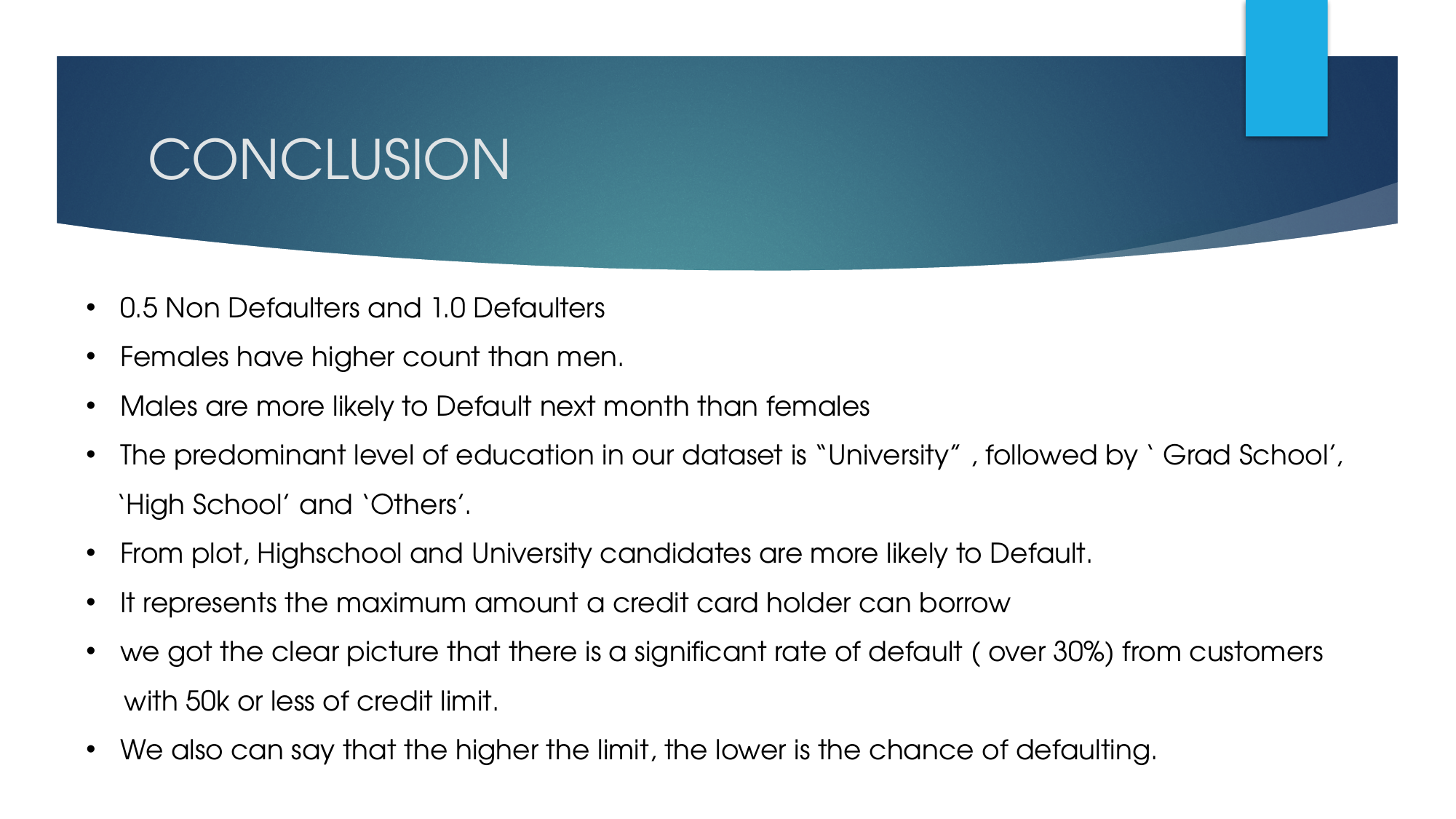

# CONCLUSION
0.5 Non Defaulters and 1.0 Defaulters
Females have higher count than men.
Males are more likely to Default next month than females
The predominant level of education in our dataset is “University” , followed by ‘ Grad School’,
    ‘High School’ and ‘Others’.
From plot, Highschool and University candidates are more likely to Default.
It represents the maximum amount a credit card holder can borrow
we got the clear picture that there is a significant rate of default ( over 30%) from customers
     with 50k or less of credit limit.
We also can say that the higher the limit, the lower is the chance of defaulting.